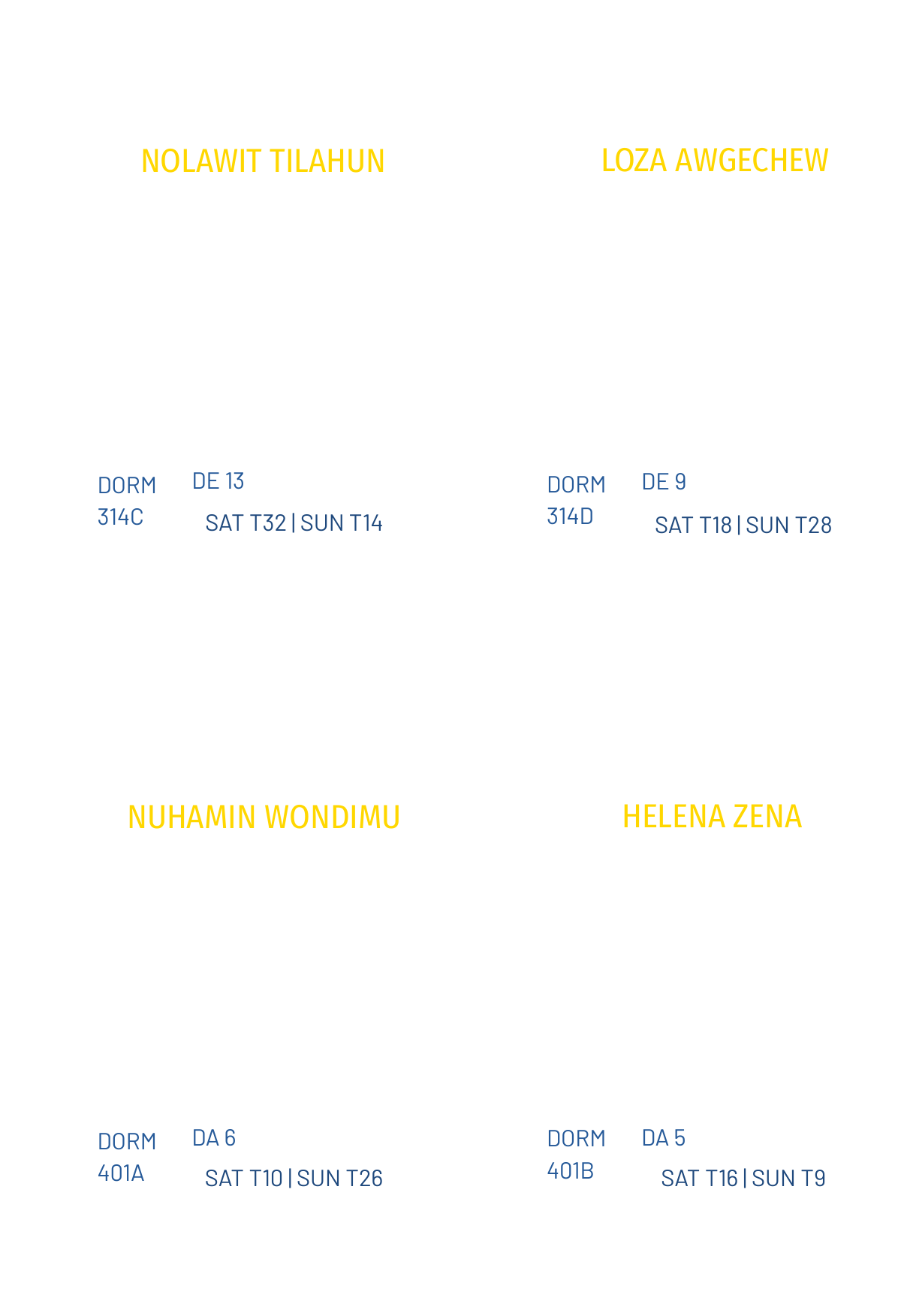

LOZA AWGECHEW
NOLAWIT TILAHUN
GRADUATED FROM CAMPUS MINISTRY
NEW
PARTICIPANT
PARTICIPANT
DE 13
DE 9
DORM
DORM
314D
314C
SAT T32 | SUN T14
SAT T18 | SUN T28
HELENA ZENA
NUHAMIN WONDIMU
LOS ANGELES CAMPUS MINISTRY
LOS ANGELES CAMPUS MINISTRY
PARTICIPANT
PARTICIPANT
DA 6
DA 5
DORM
DORM
401B
401A
SAT T10 | SUN T26
SAT T16 | SUN T9